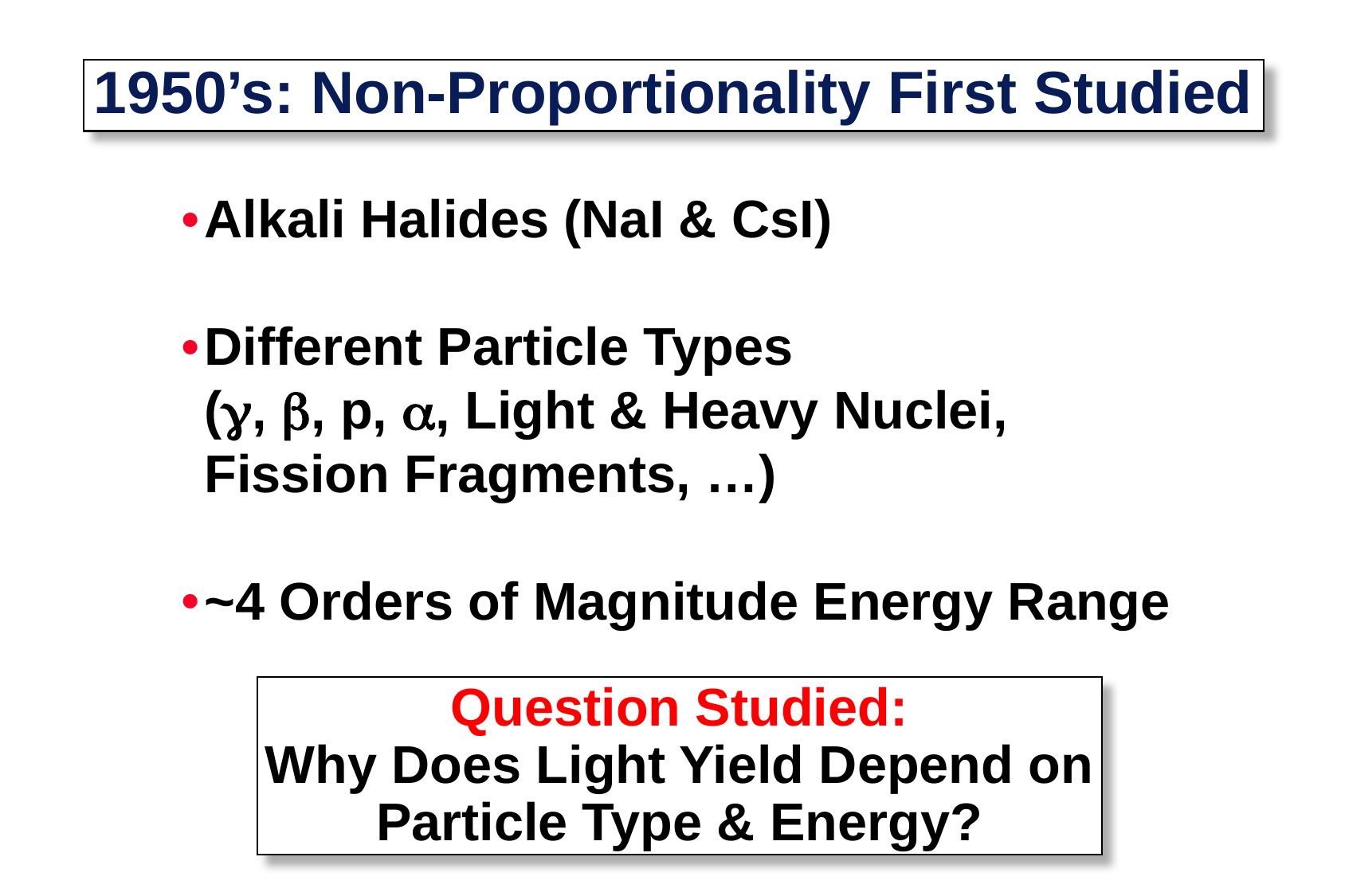

# 1950’s: Non-Proportionality First Studied
Alkali Halides (NaI & CsI)

Different Particle Types
(γ, β, p, α, Light & Heavy Nuclei,
Fission Fragments, …)

~4 Orders of Magnitude Energy Range
Question Studied:
Why Does Light Yield Depend on
Particle Type & Energy?